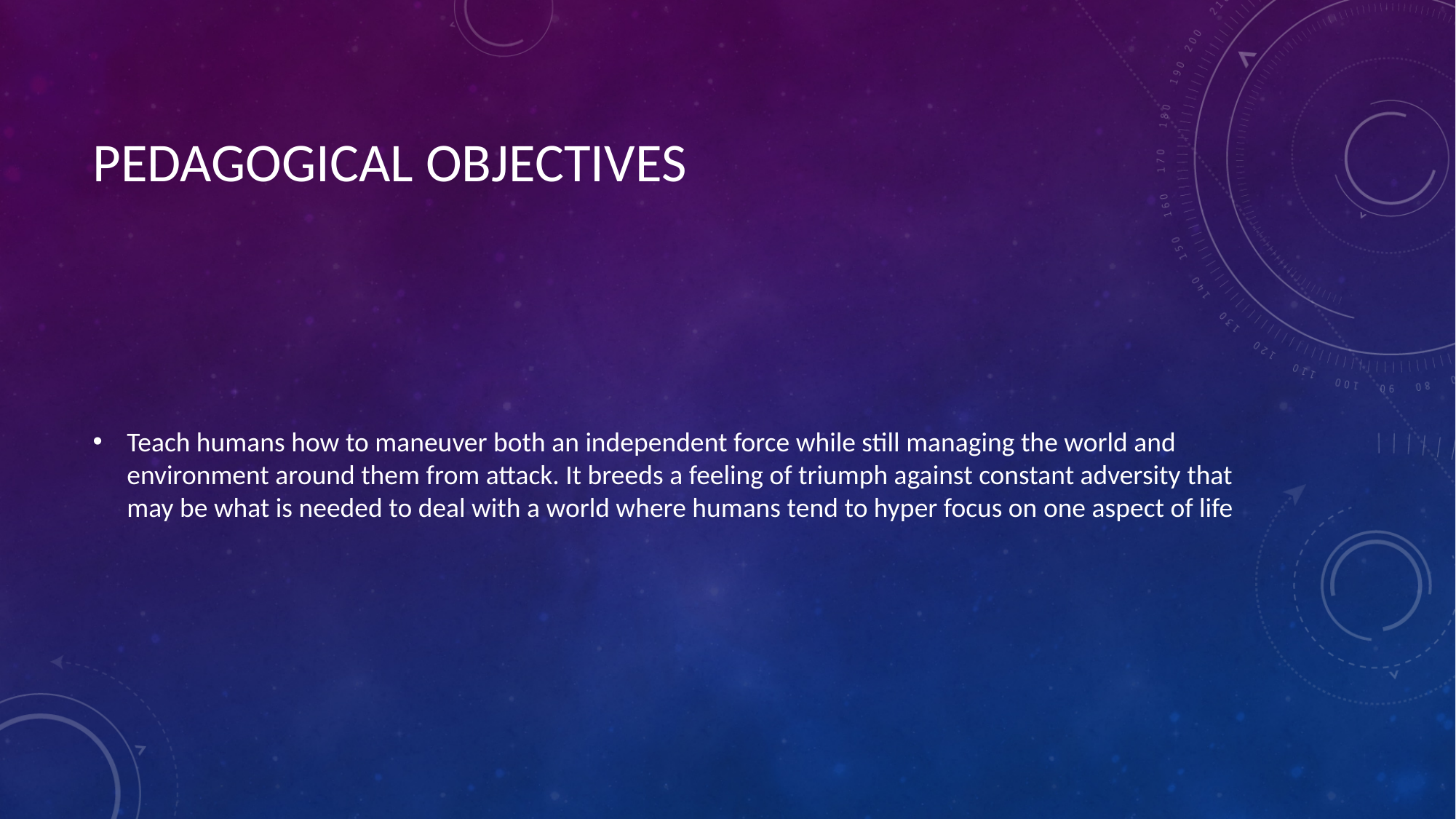

# Pedagogical objectives
Teach humans how to maneuver both an independent force while still managing the world and environment around them from attack. It breeds a feeling of triumph against constant adversity that may be what is needed to deal with a world where humans tend to hyper focus on one aspect of life